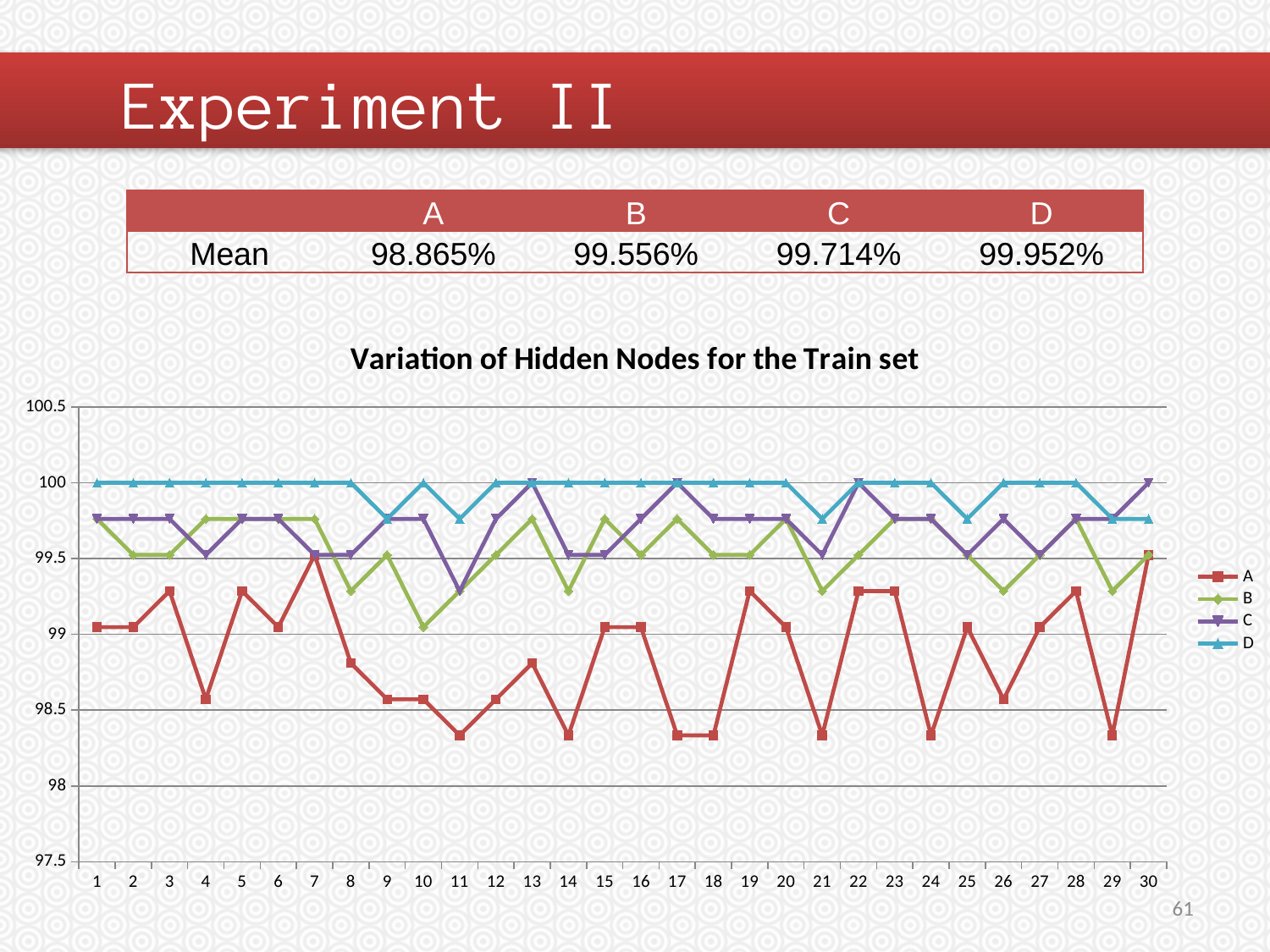

#
	Experiment II
|  | A | B | C | D |
| --- | --- | --- | --- | --- |
| Mean | 98.865% | 99.556% | 99.714% | 99.952% |

### Chart: Variation of Hidden Nodes for the Train set

| Category |  |  |  |  |
|---|---|---|---|---|
61